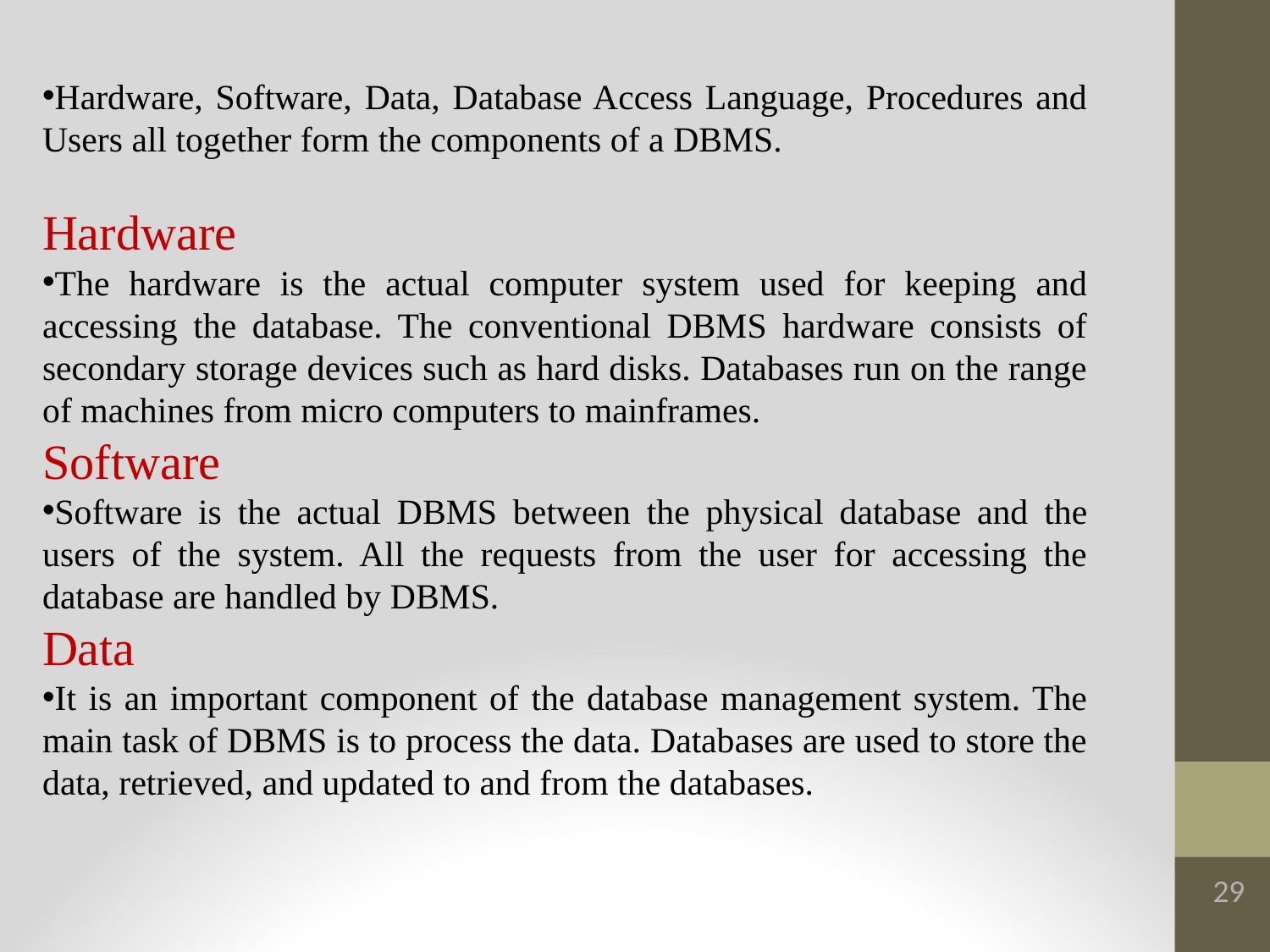

Hardware, Software, Data, Database Access Language, Procedures and Users all together form the components of a DBMS.

Hardware
The hardware is the actual computer system used for keeping and accessing the database. The conventional DBMS hardware consists of secondary storage devices such as hard disks. Databases run on the range of machines from micro computers to mainframes.
Software
Software is the actual DBMS between the physical database and the users of the system. All the requests from the user for accessing the database are handled by DBMS.
Data
It is an important component of the database management system. The main task of DBMS is to process the data. Databases are used to store the data, retrieved, and updated to and from the databases.
29